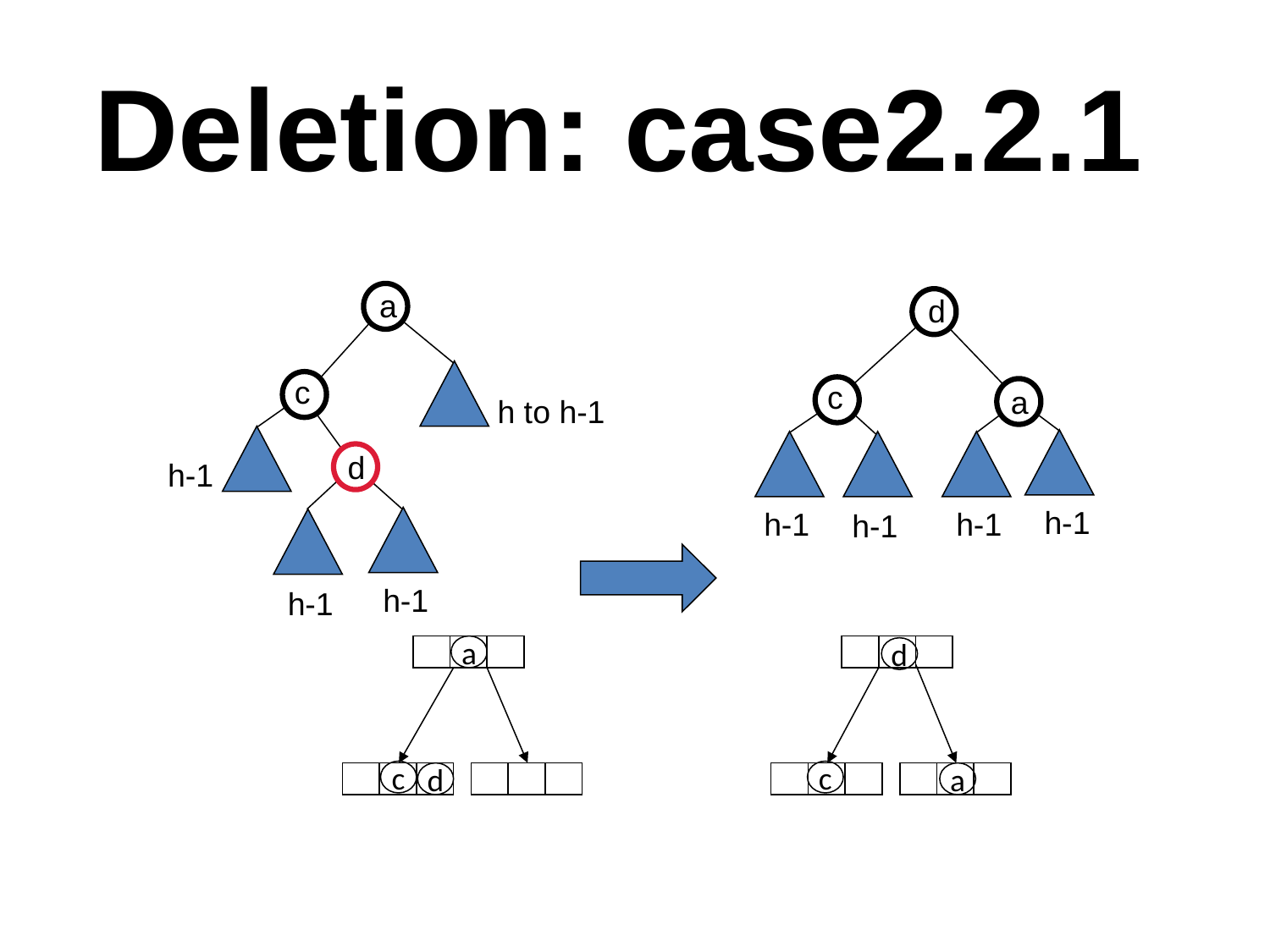

# Deletion: case2.2.1
a

d

c
c

a

h to h-1

d

h-1

h-1
h-1
h-1
h-1

h-1
h-1

a

d

c
c

d

a